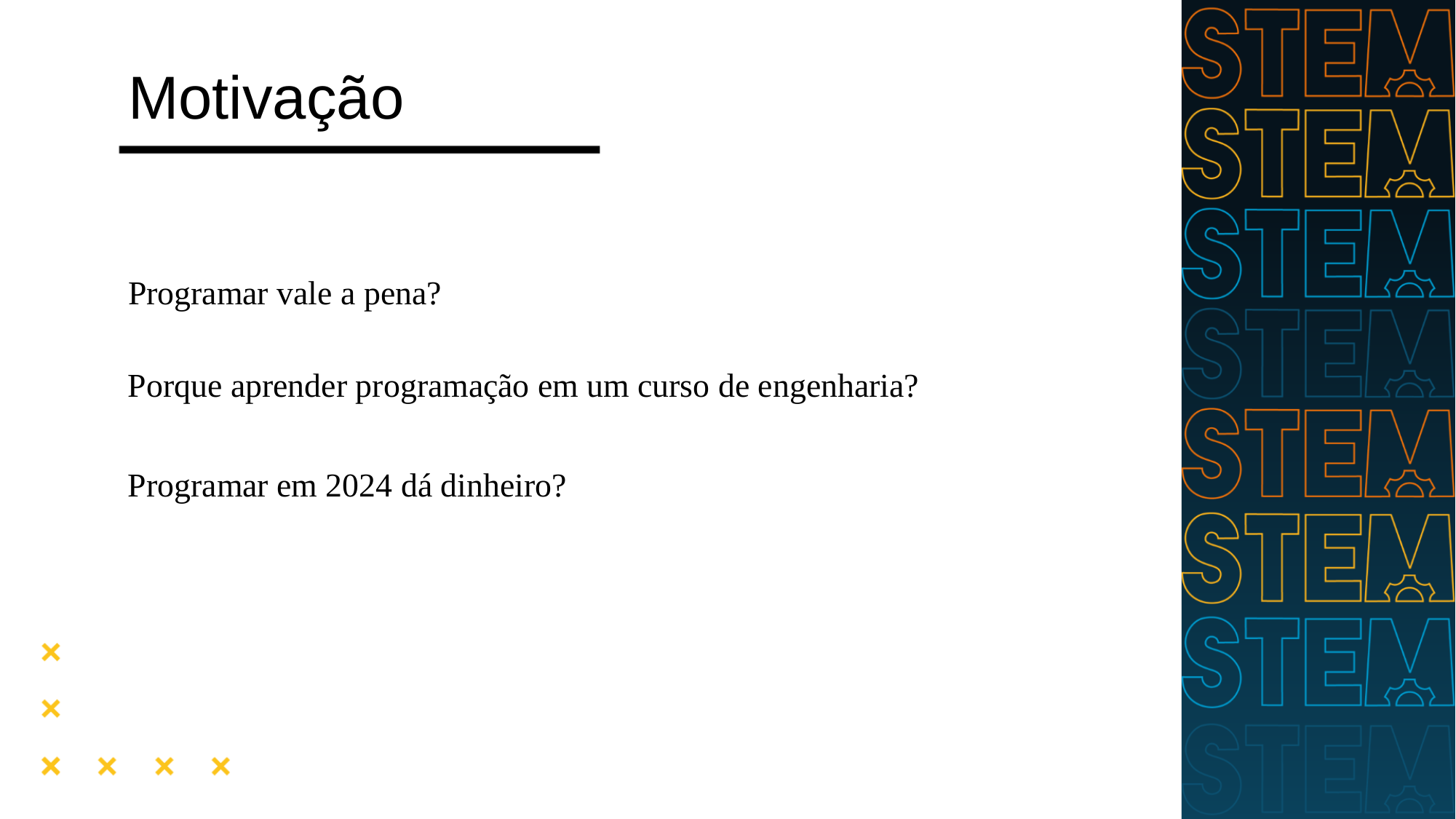

# Motivação
Programar vale a pena?
Porque aprender programação em um curso de engenharia?
Programar em 2024 dá dinheiro?